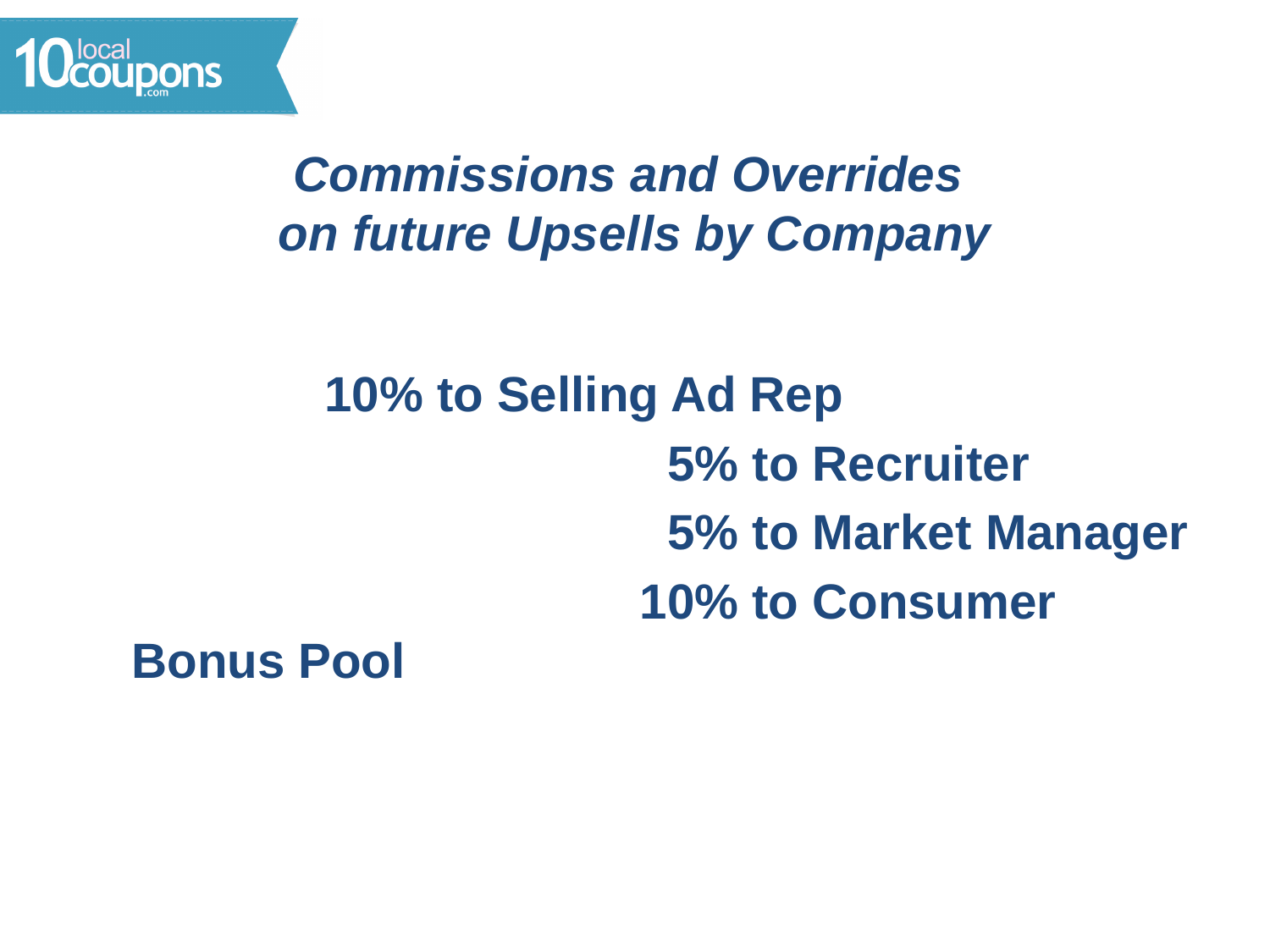

# Commissions and Overrides on future Upsells by Company

              10% to Selling Ad Rep
				  5% to Recruiter
				  5% to Market Manager
				10% to Consumer Bonus Pool